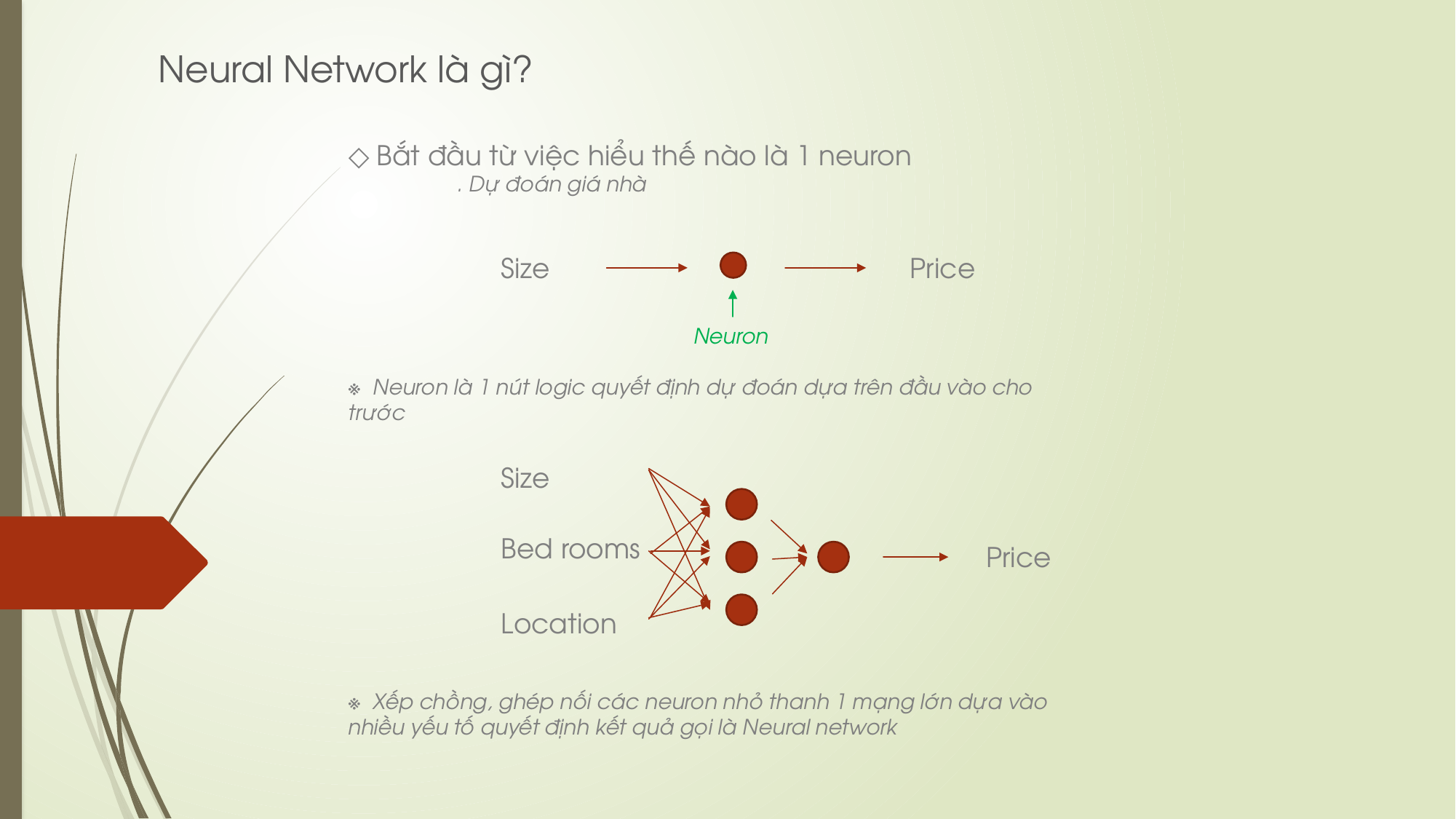

Neural Network là gì?
◇ Bắt đầu từ việc hiểu thế nào là 1 neuron
	. Dự đoán giá nhà
Size
Price

Neuron
※  Neuron là 1 nút logic quyết định dự đoán dựa trên đầu vào cho trước
Size

Bed rooms
Price

Location
※  Xếp chồng, ghép nối các neuron nhỏ thanh 1 mạng lớn dựa vào nhiều yếu tố quyết định kết quả gọi là Neural network